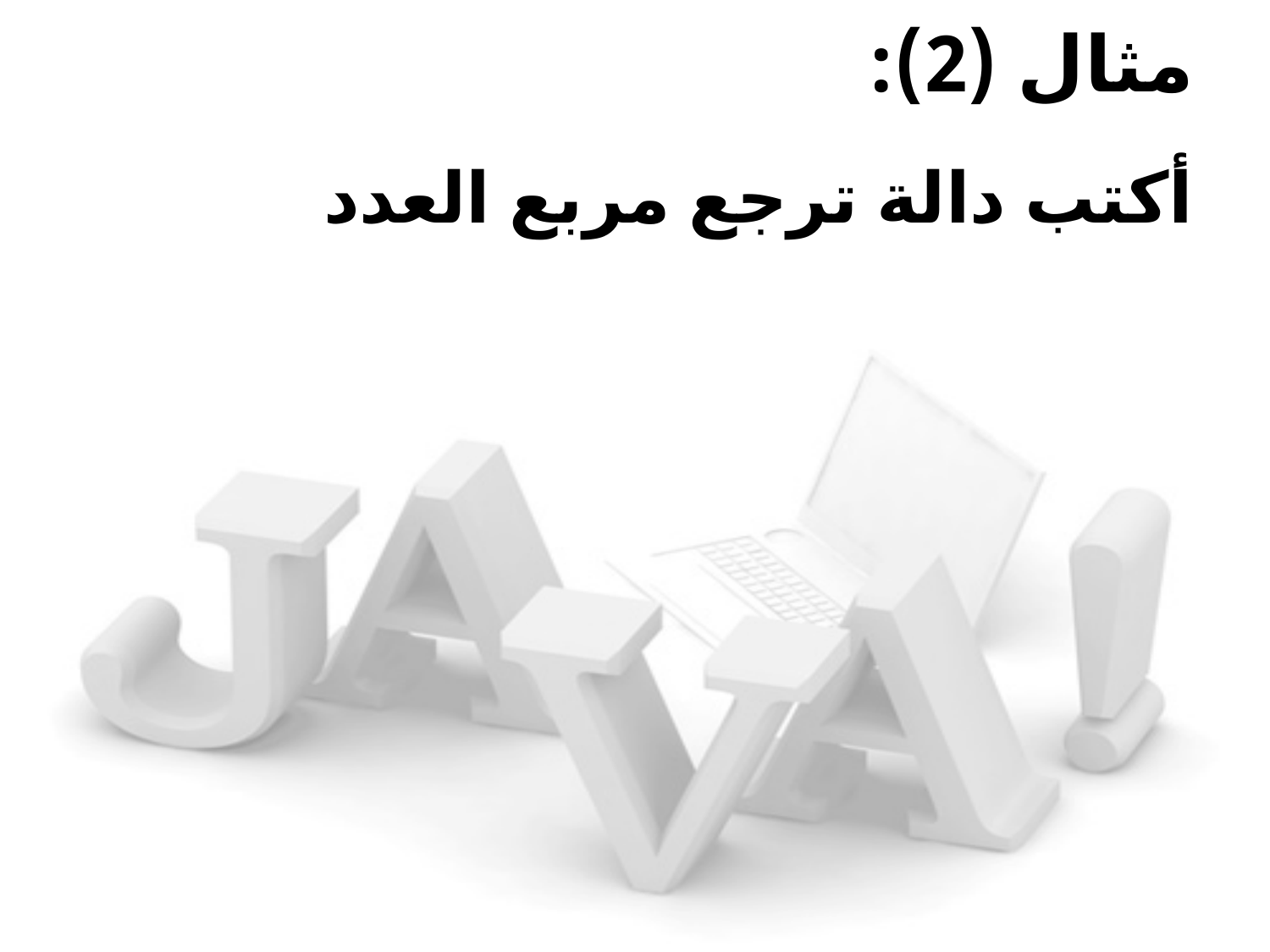

# مثال (2):
أكتب دالة ترجع مربع العدد